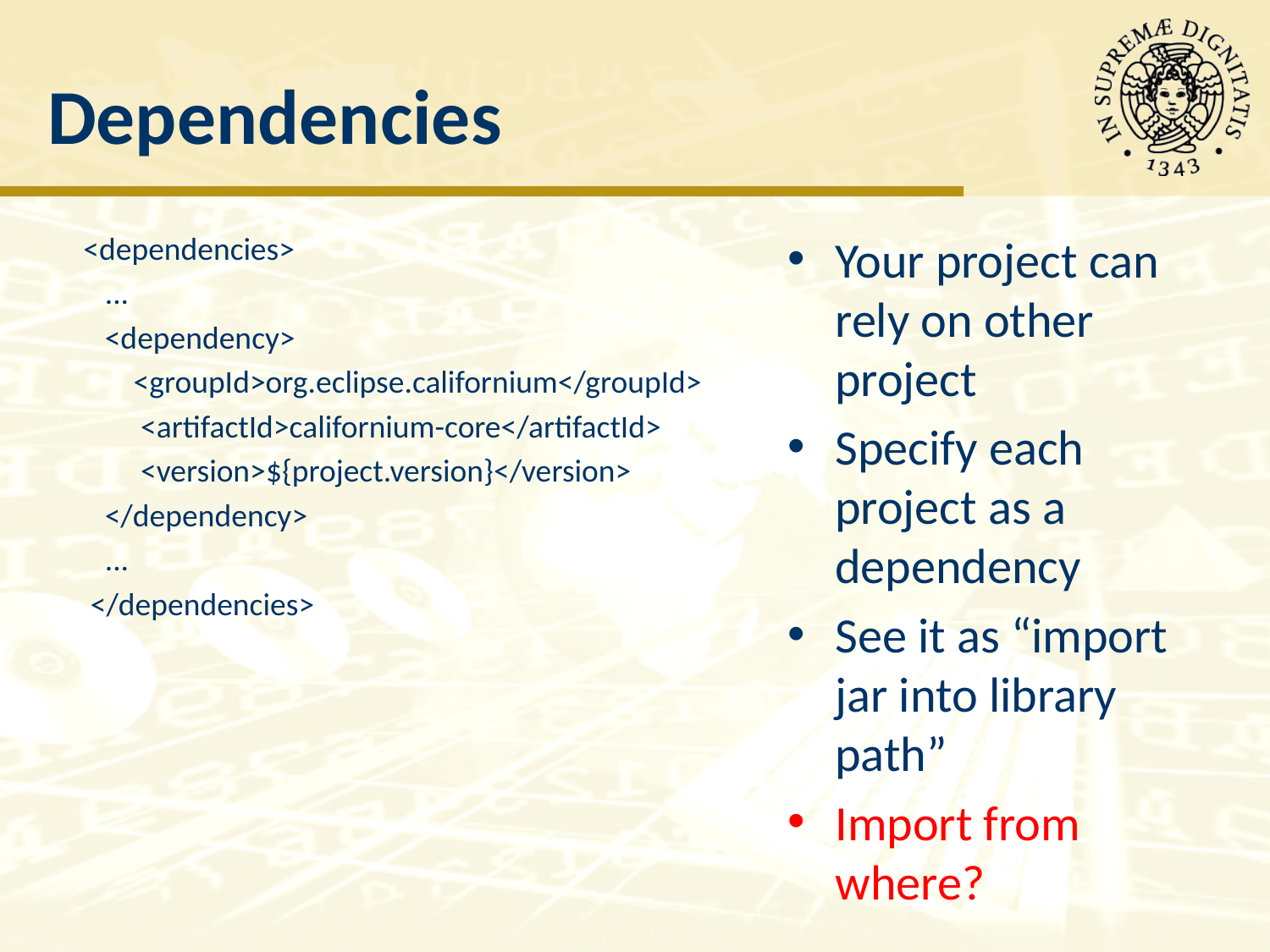

# Dependencies
 <dependencies>
    ...
    <dependency>
        <groupId>org.eclipse.californium</groupId>
         <artifactId>californium-core</artifactId>
         <version>${project.version}</version>
    </dependency>
    ...
  </dependencies>
Your project can rely on other project
Specify each project as a dependency
See it as “import jar into library path”
Import from where?